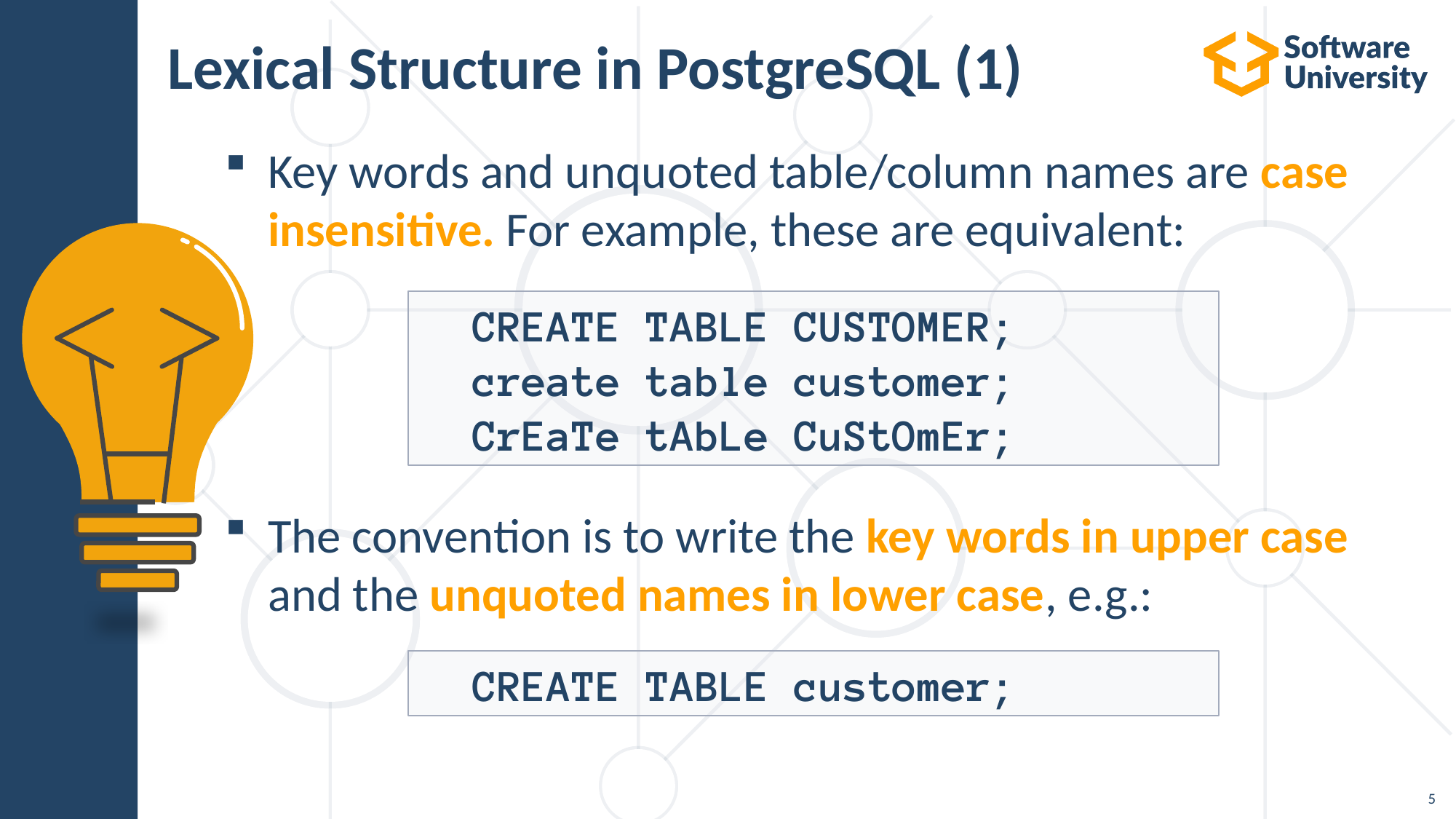

# Lexical Structure in PostgreSQL (1)
Key words and unquoted table/column names are case insensitive. For example, these are equivalent:

The convention is to write the key words in upper case and the unquoted names in lower case, e.g.:
CREATE TABLE CUSTOMER;
create table customer;
CrEaTe tAbLe CuStOmEr;
CREATE TABLE customer;
5